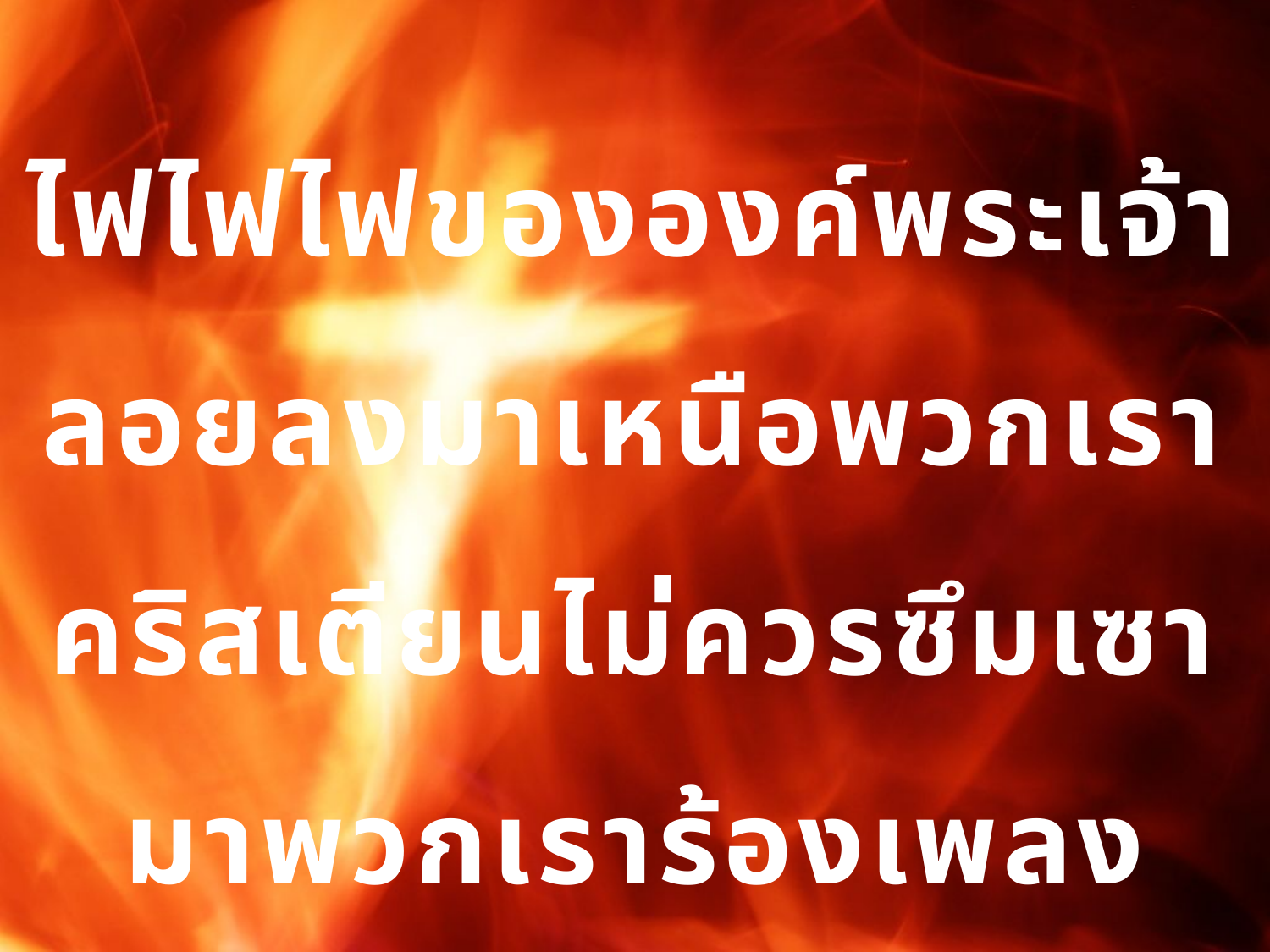

ไฟไฟไฟขององค์พระเจ้า
ลอยลงมาเหนือพวกเรา
คริสเตียนไม่ควรซึมเซา
มาพวกเราร้องเพลง